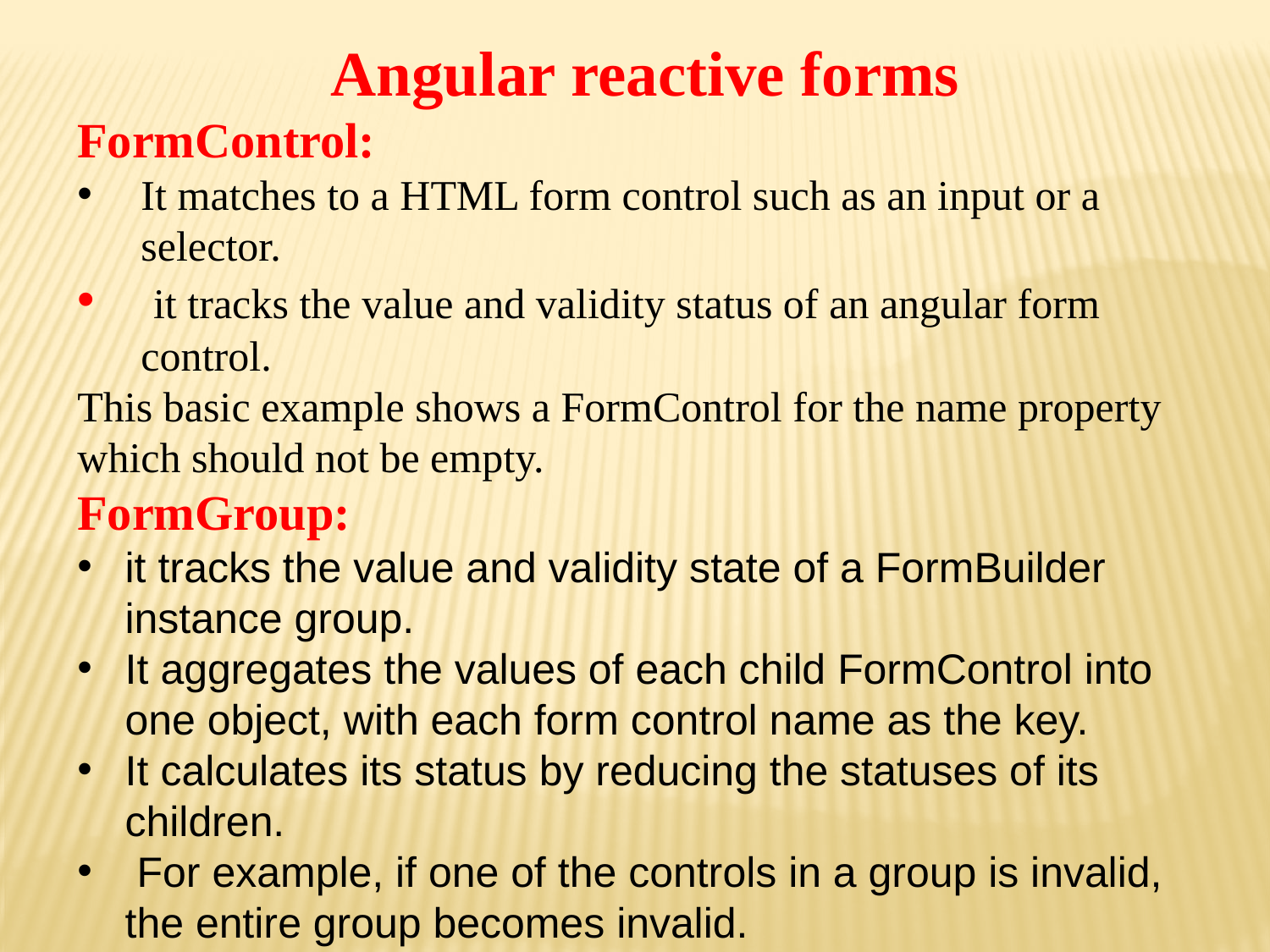

Angular reactive forms
FormControl:
It matches to a HTML form control such as an input or a selector.
 it tracks the value and validity status of an angular form control.
This basic example shows a FormControl for the name property which should not be empty.
FormGroup:
it tracks the value and validity state of a FormBuilder instance group.
It aggregates the values of each child FormControl into one object, with each form control name as the key.
It calculates its status by reducing the statuses of its children.
 For example, if one of the controls in a group is invalid, the entire group becomes invalid.